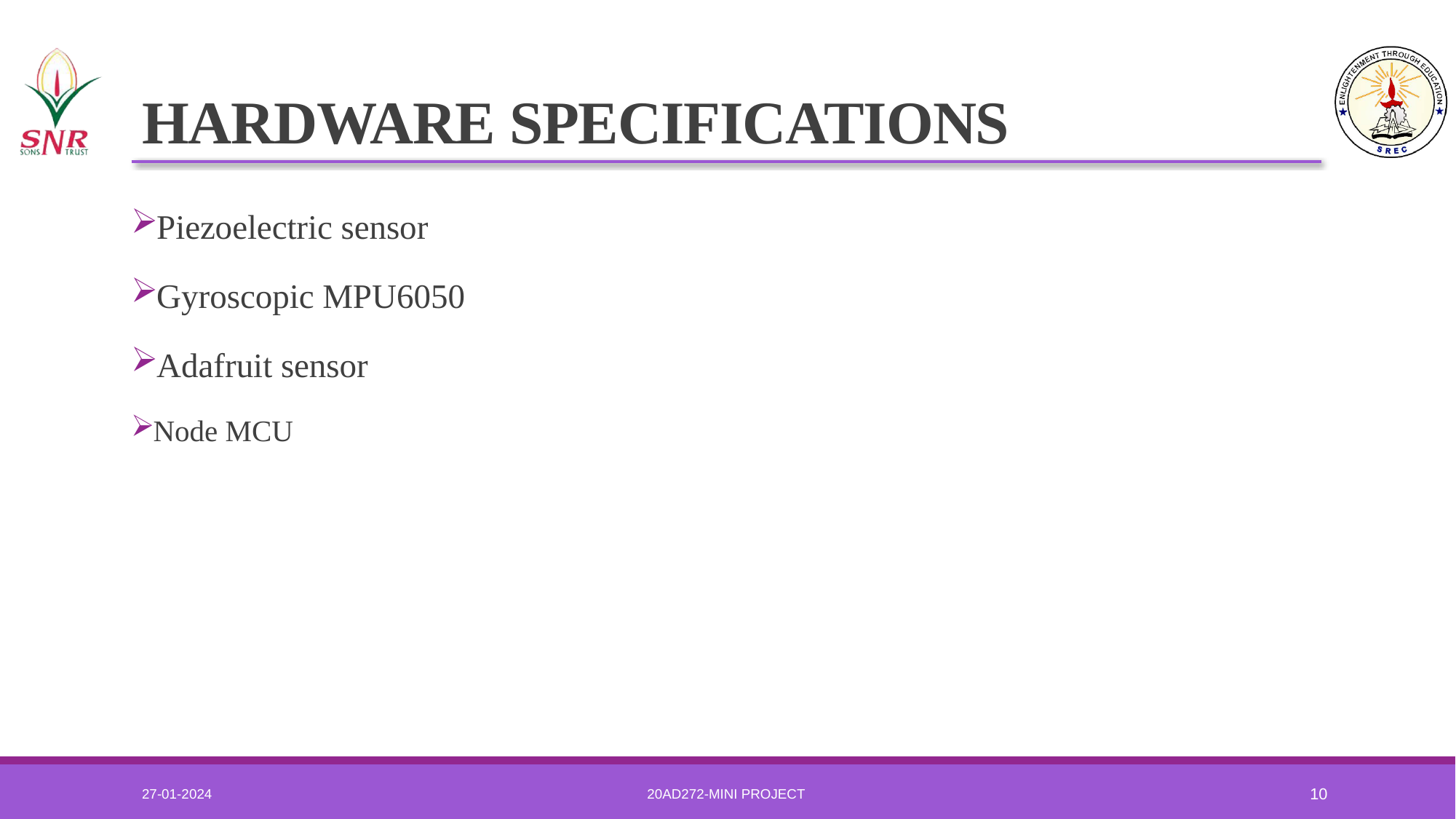

# HARDWARE SPECIFICATIONS
Piezoelectric sensor
Gyroscopic MPU6050
Adafruit sensor
Node MCU

27-01-2024
20AD272-MINI PROJECT
10